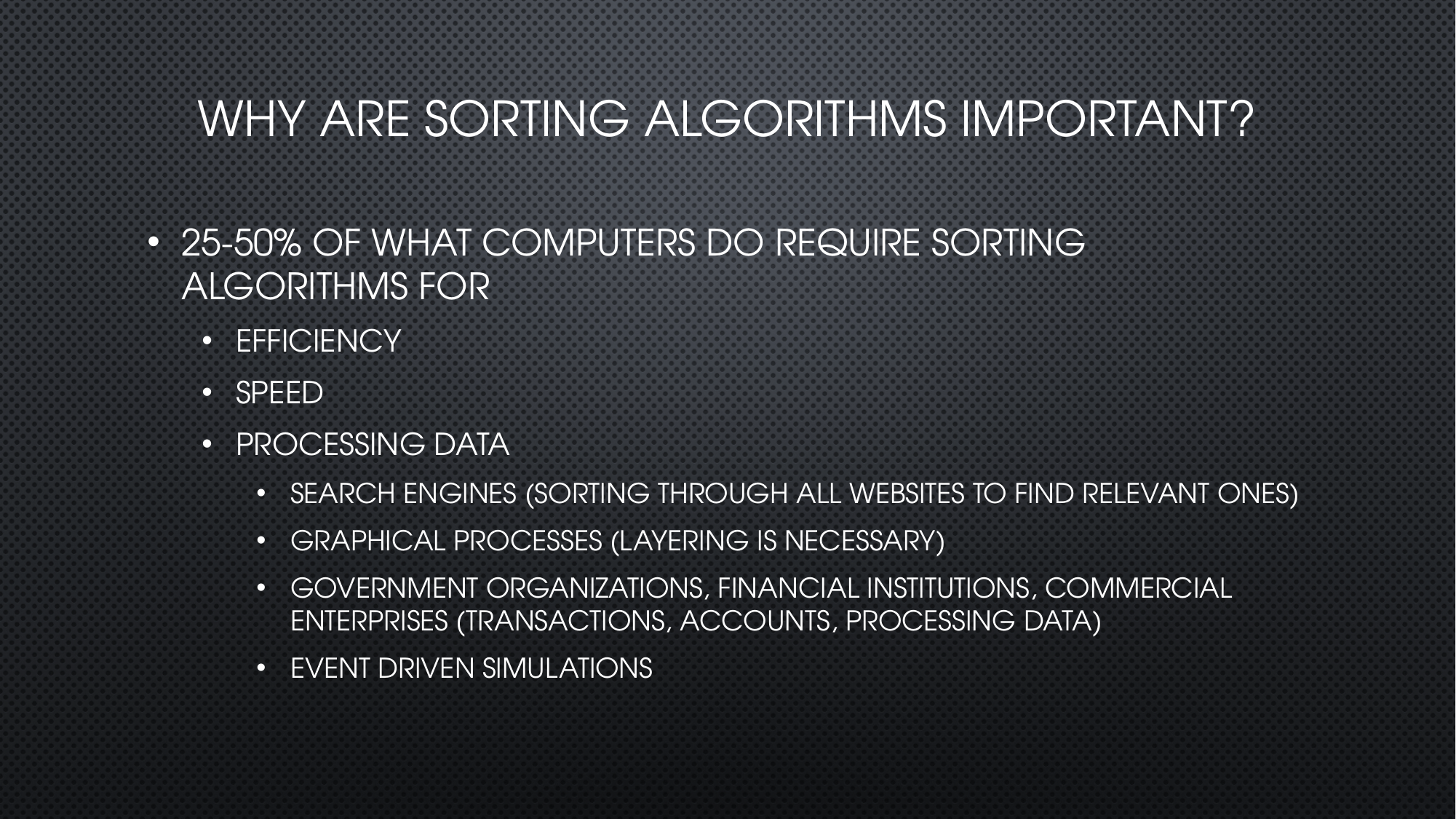

# Why are sorting algorithms important?
25-50% of what computers do require sorting algorithms for
Efficiency
Speed
Processing data
Search engines (sorting through all websites to find relevant ones)
Graphical processes (layering is necessary)
Government organizations, financial institutions, commercial enterprises (Transactions, accounts, processing data)
Event driven simulations